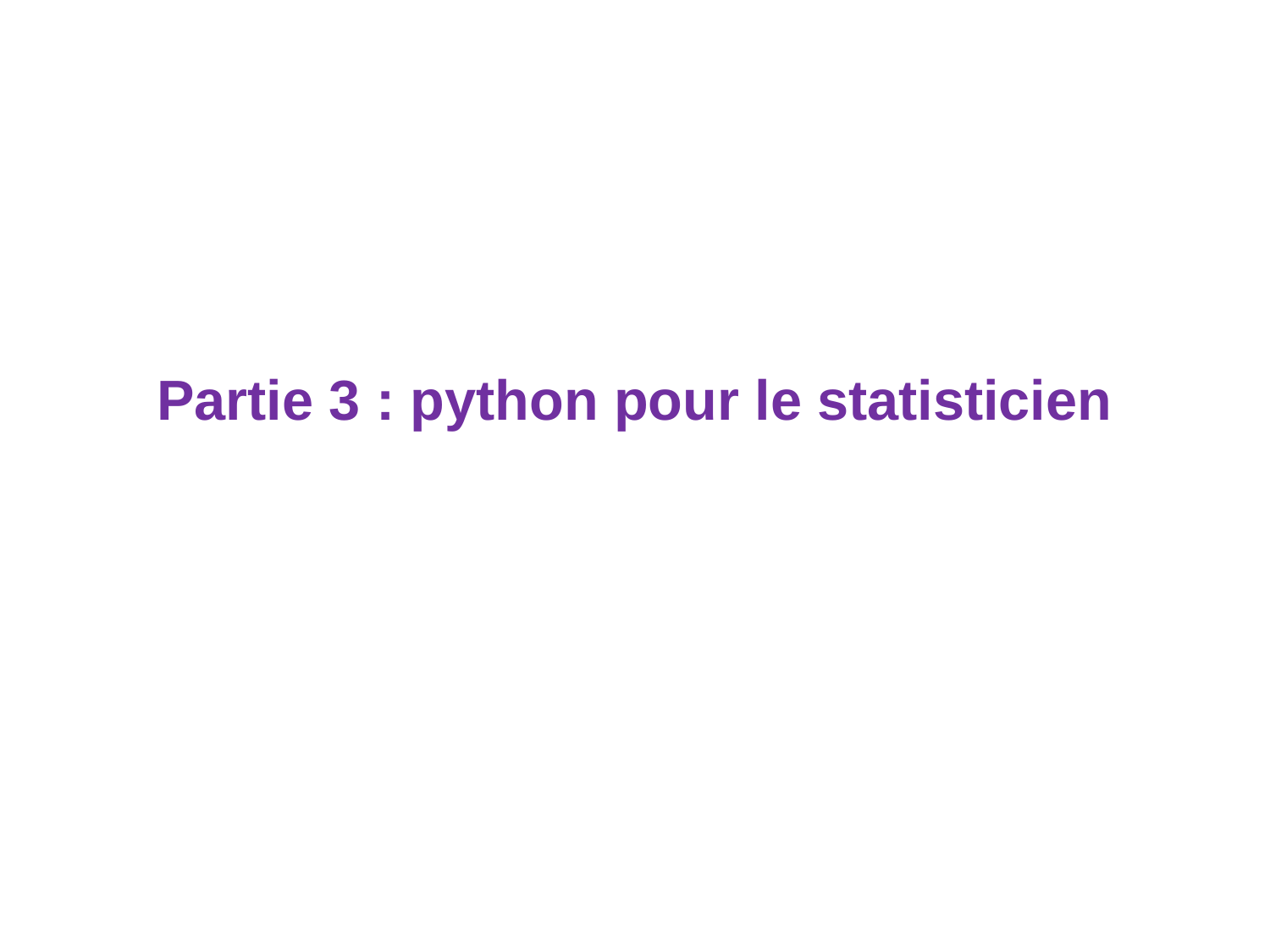

# Partie 3 : python pour le statisticien